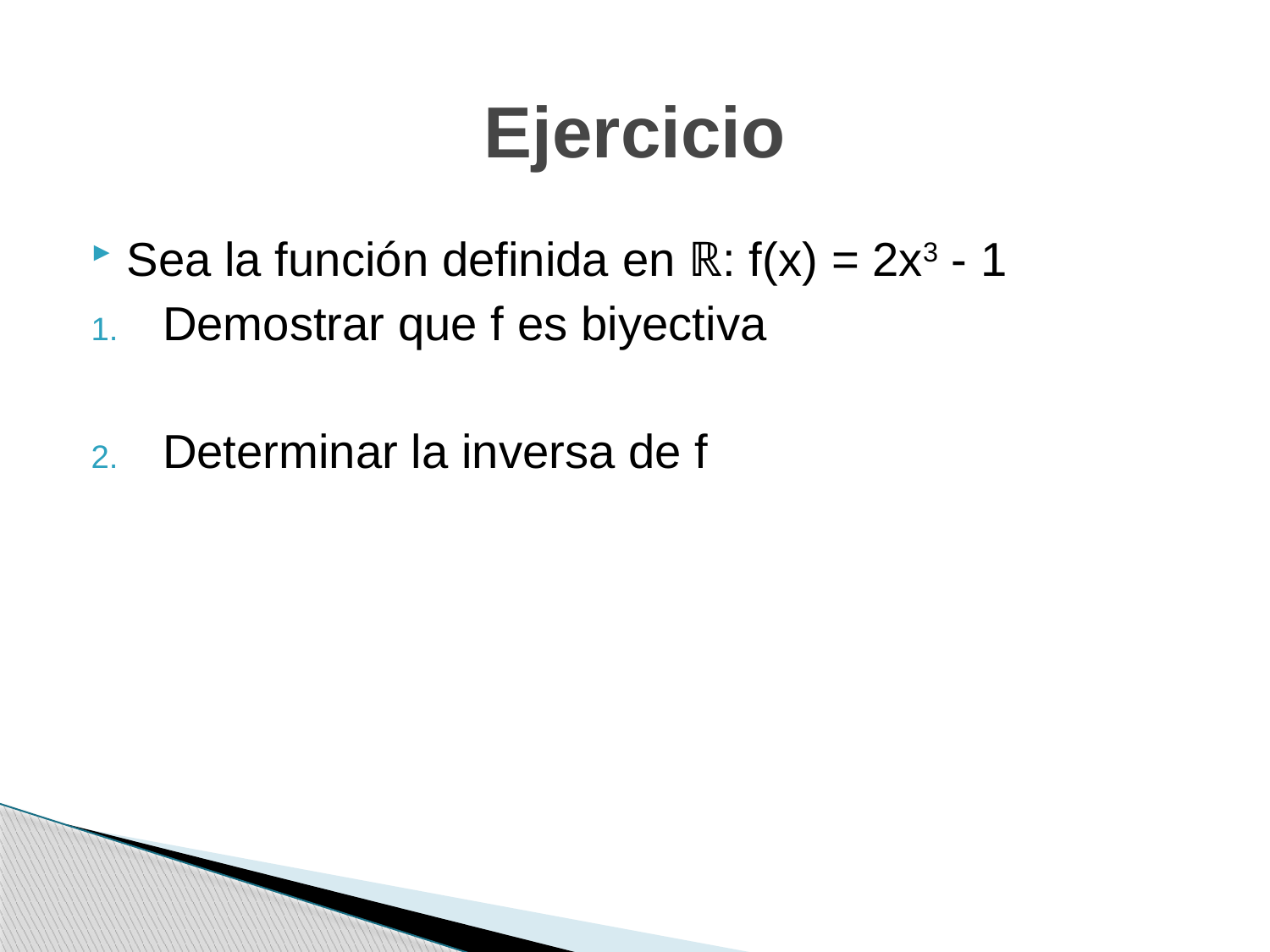

# Ejercicio
Sea la función definida en ℝ: f(x) = 2x3 - 1
Demostrar que f es biyectiva

Determinar la inversa de f